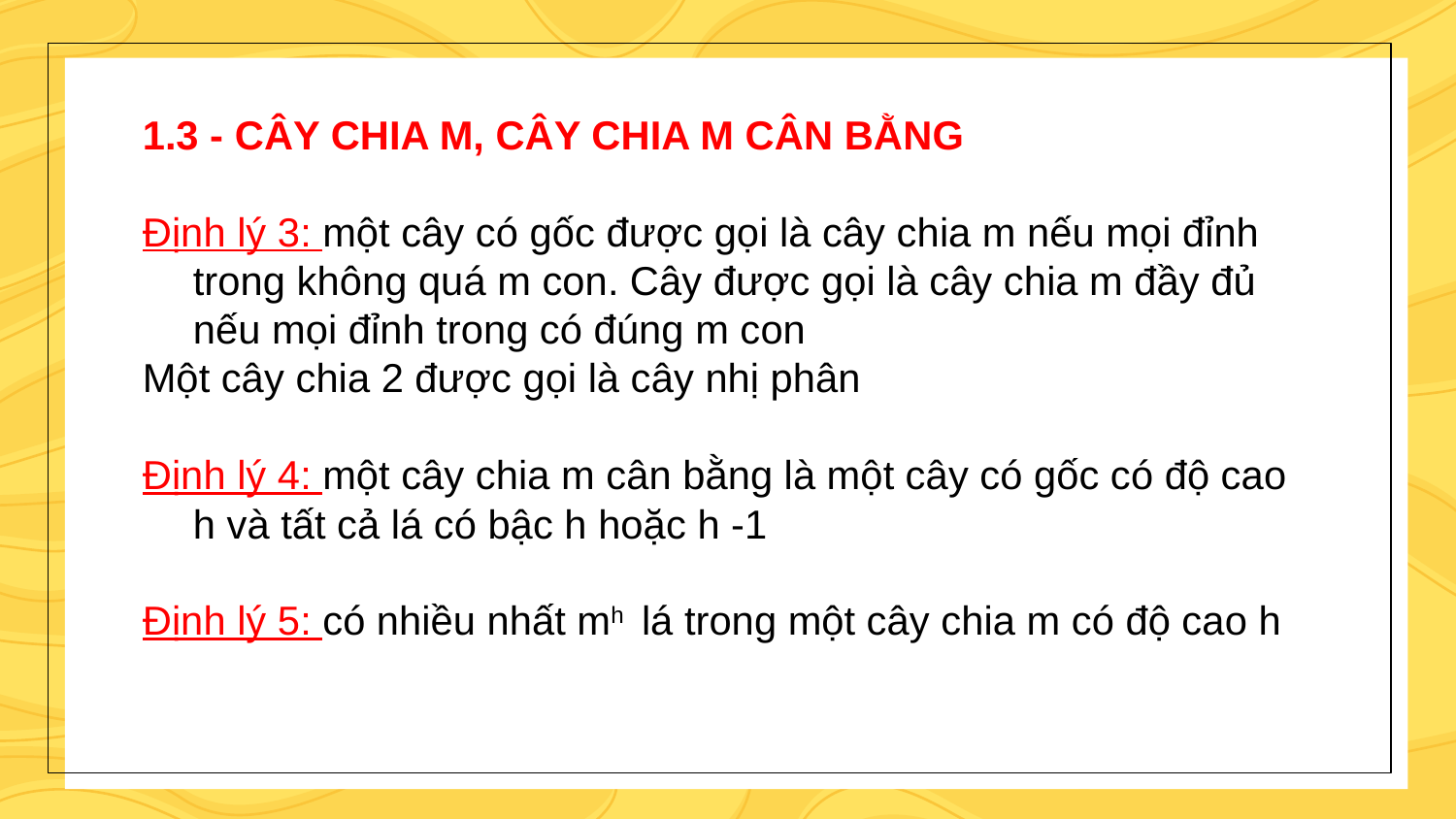

1.3 - CÂY CHIA M, CÂY CHIA M CÂN BẰNG

Định lý 3: một cây có gốc được gọi là cây chia m nếu mọi đỉnh trong không quá m con. Cây được gọi là cây chia m đầy đủ nếu mọi đỉnh trong có đúng m con
Một cây chia 2 được gọi là cây nhị phân

Định lý 4: một cây chia m cân bằng là một cây có gốc có độ cao h và tất cả lá có bậc h hoặc h -1

Định lý 5: có nhiều nhất mh  lá trong một cây chia m có độ cao h